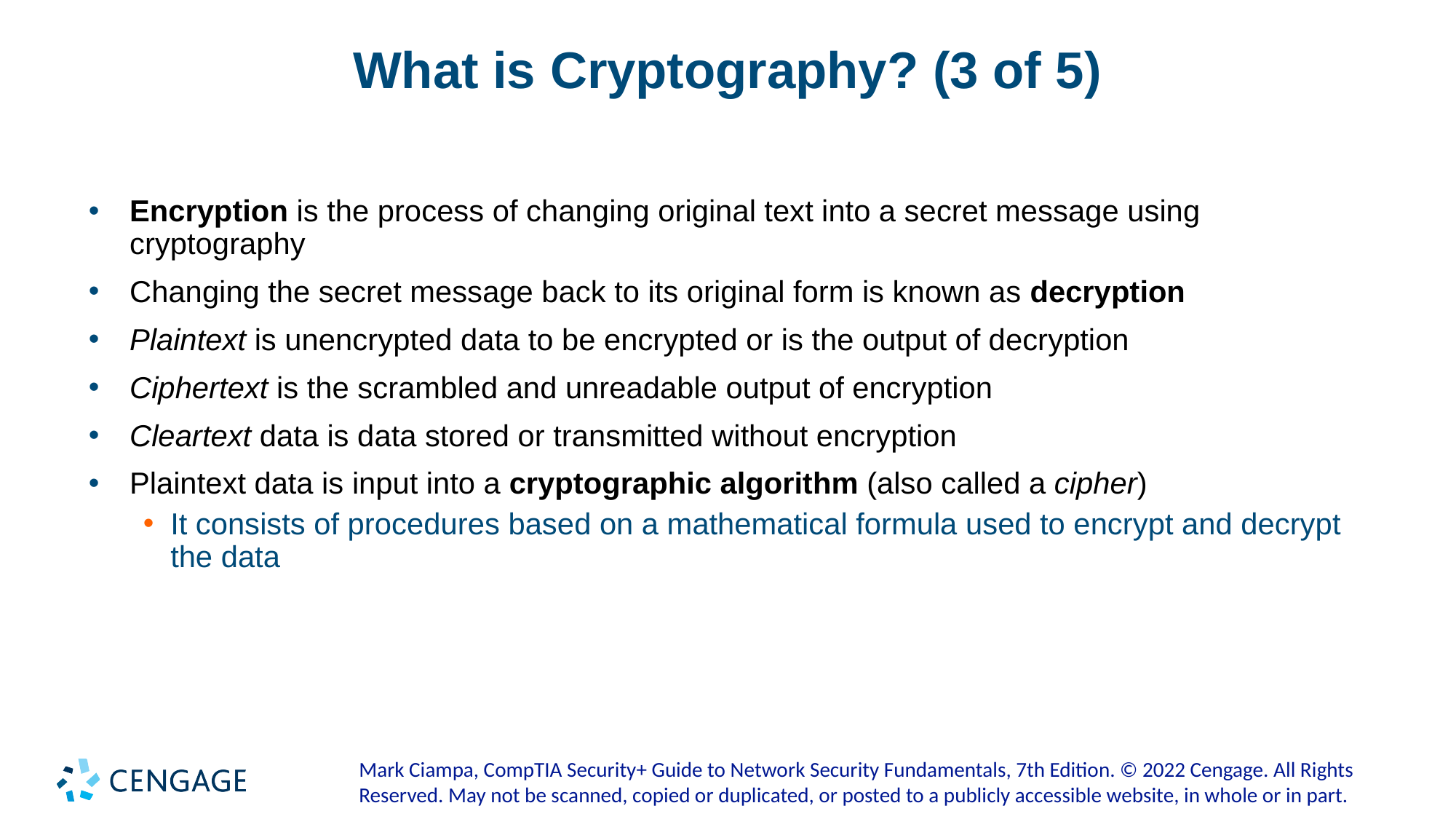

# What is Cryptography? (3 of 5)
Encryption is the process of changing original text into a secret message using cryptography
Changing the secret message back to its original form is known as decryption
Plaintext is unencrypted data to be encrypted or is the output of decryption
Ciphertext is the scrambled and unreadable output of encryption
Cleartext data is data stored or transmitted without encryption
Plaintext data is input into a cryptographic algorithm (also called a cipher)
It consists of procedures based on a mathematical formula used to encrypt and decrypt the data